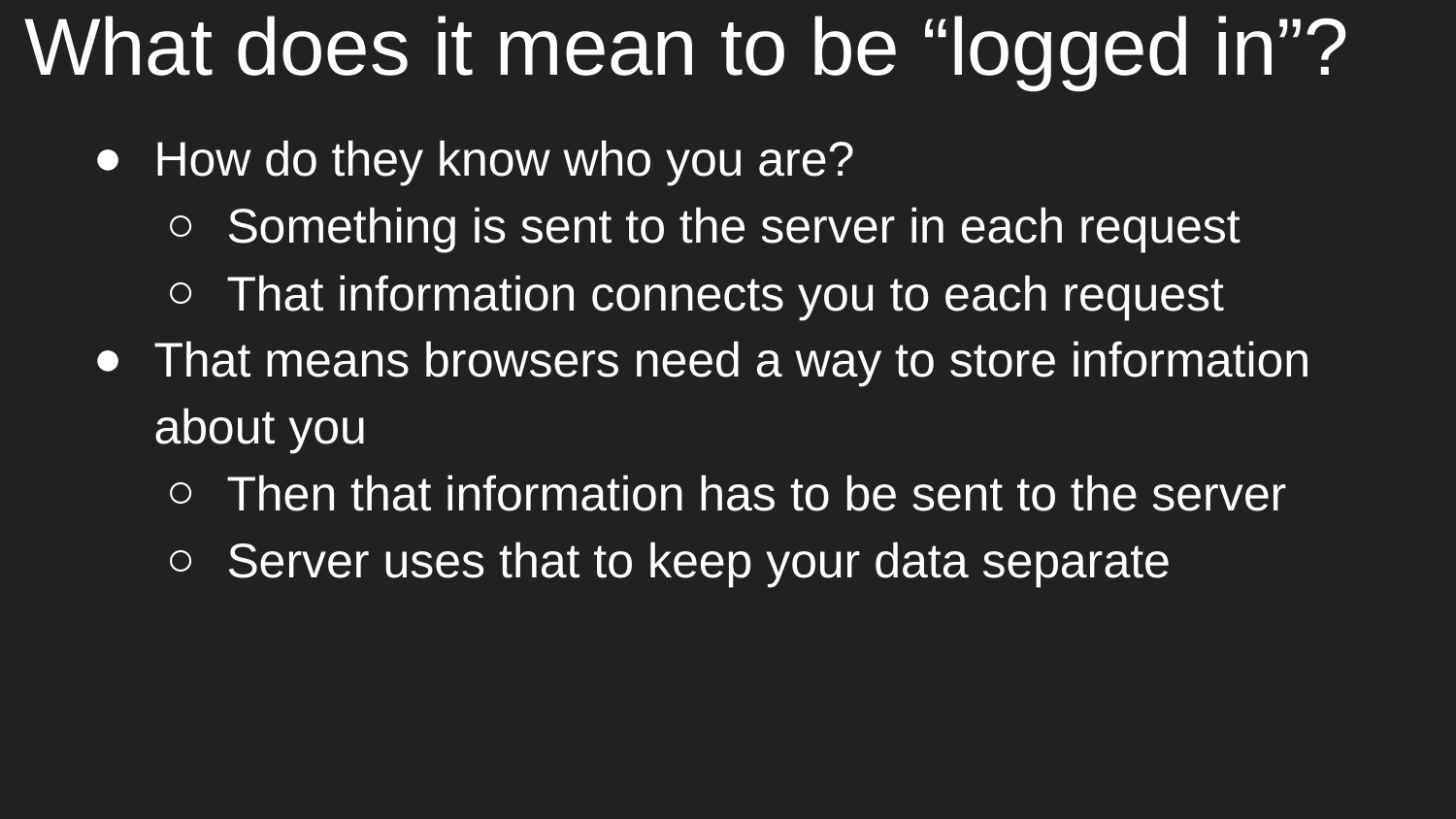

# What does it mean to be “logged in”?
How do they know who you are?
Something is sent to the server in each request
That information connects you to each request
That means browsers need a way to store information about you
Then that information has to be sent to the server
Server uses that to keep your data separate